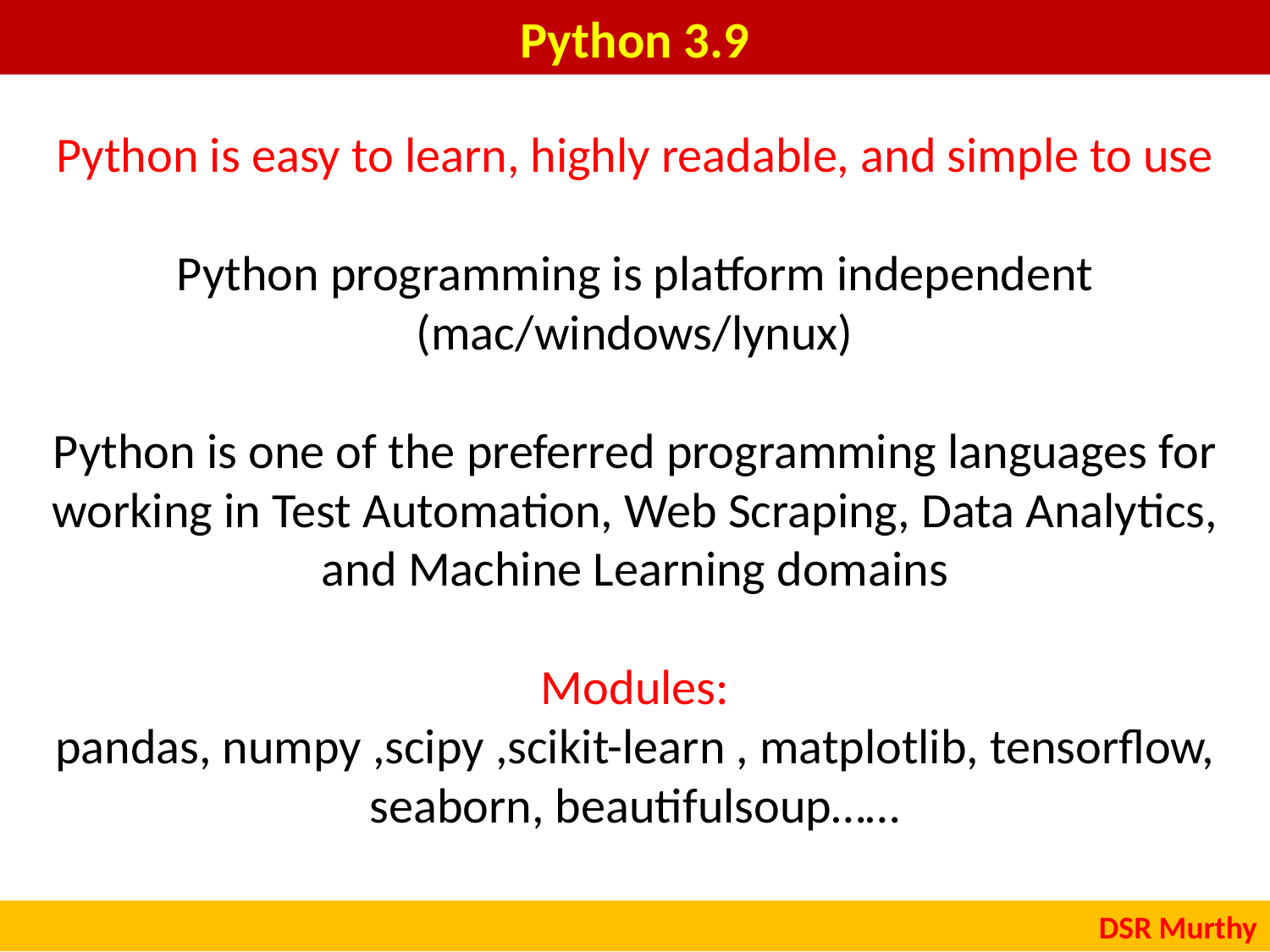

# Python 3.9
Python is easy to learn, highly readable, and simple to use

Python programming is platform independent (mac/windows/lynux)

Python is one of the preferred programming languages for working in Test Automation, Web Scraping, Data Analytics, and Machine Learning domains

Modules:
pandas, numpy ,scipy ,scikit-learn , matplotlib, tensorflow, seaborn, beautifulsoup……

DSR Murthy